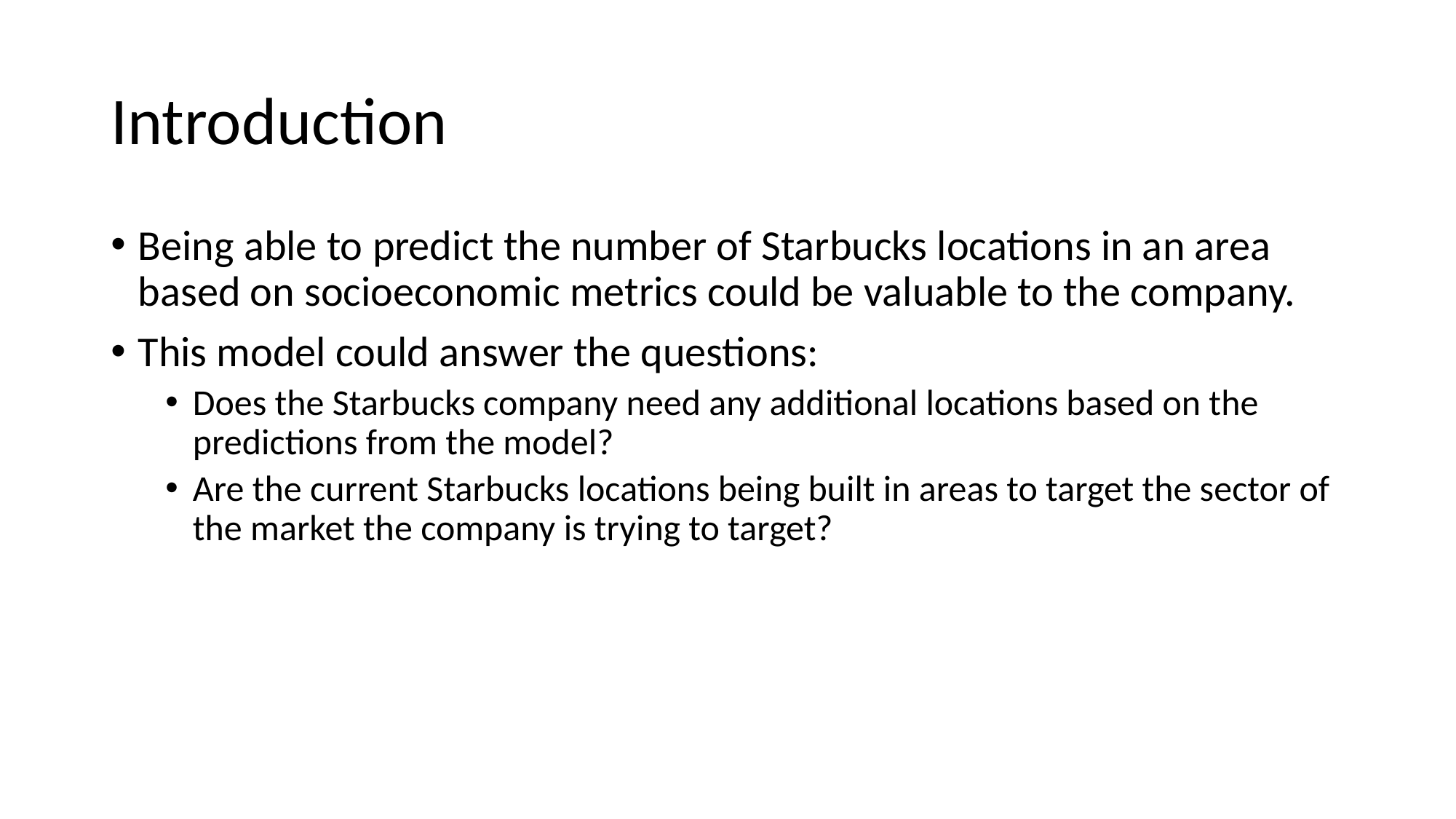

# Introduction
Being able to predict the number of Starbucks locations in an area based on socioeconomic metrics could be valuable to the company.
This model could answer the questions:
Does the Starbucks company need any additional locations based on the predictions from the model?
Are the current Starbucks locations being built in areas to target the sector of the market the company is trying to target?